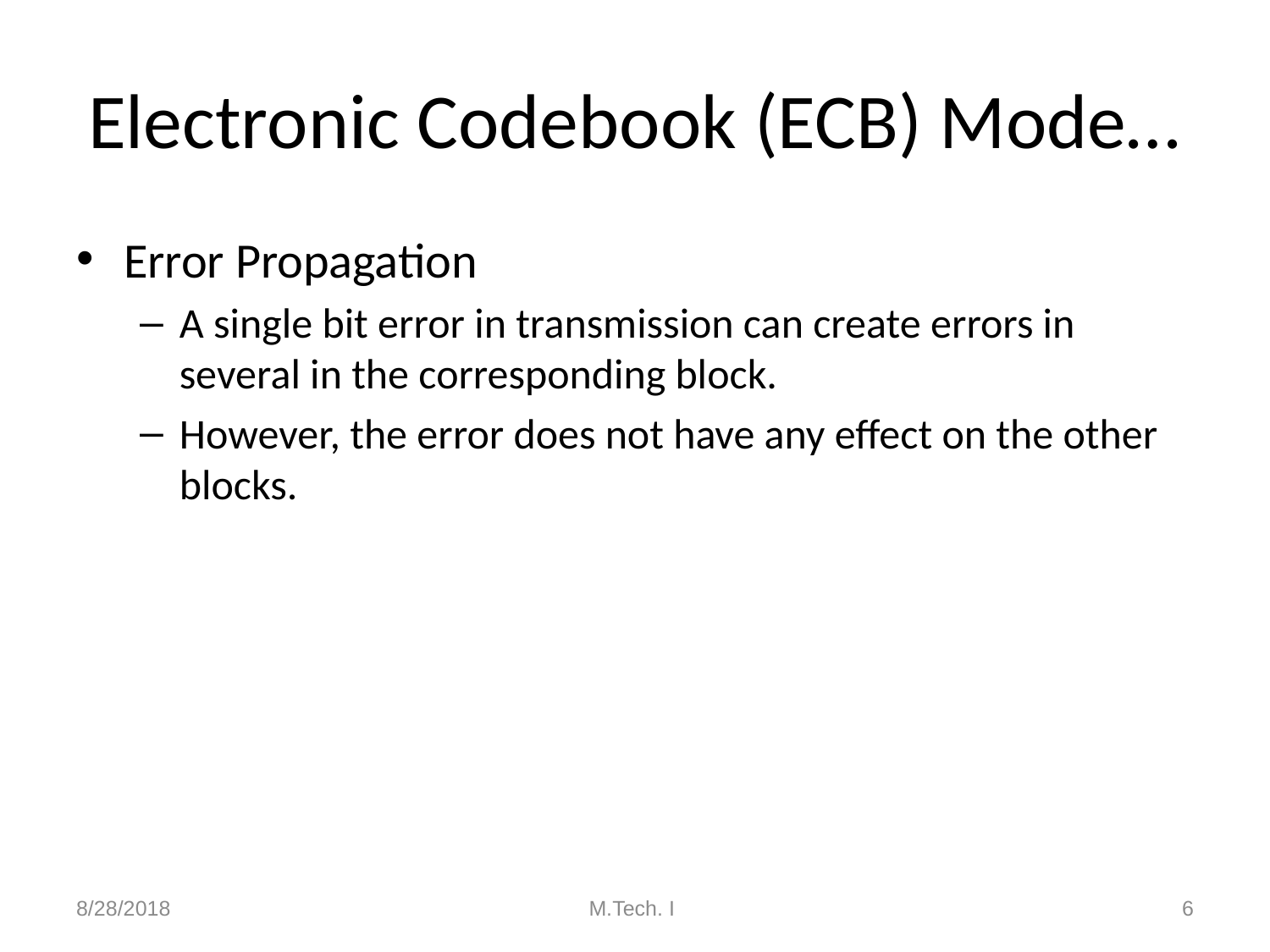

# Electronic Codebook (ECB) Mode…
Error Propagation
A single bit error in transmission can create errors in several in the corresponding block.
However, the error does not have any effect on the other blocks.

8/28/2018
M.Tech. I
6